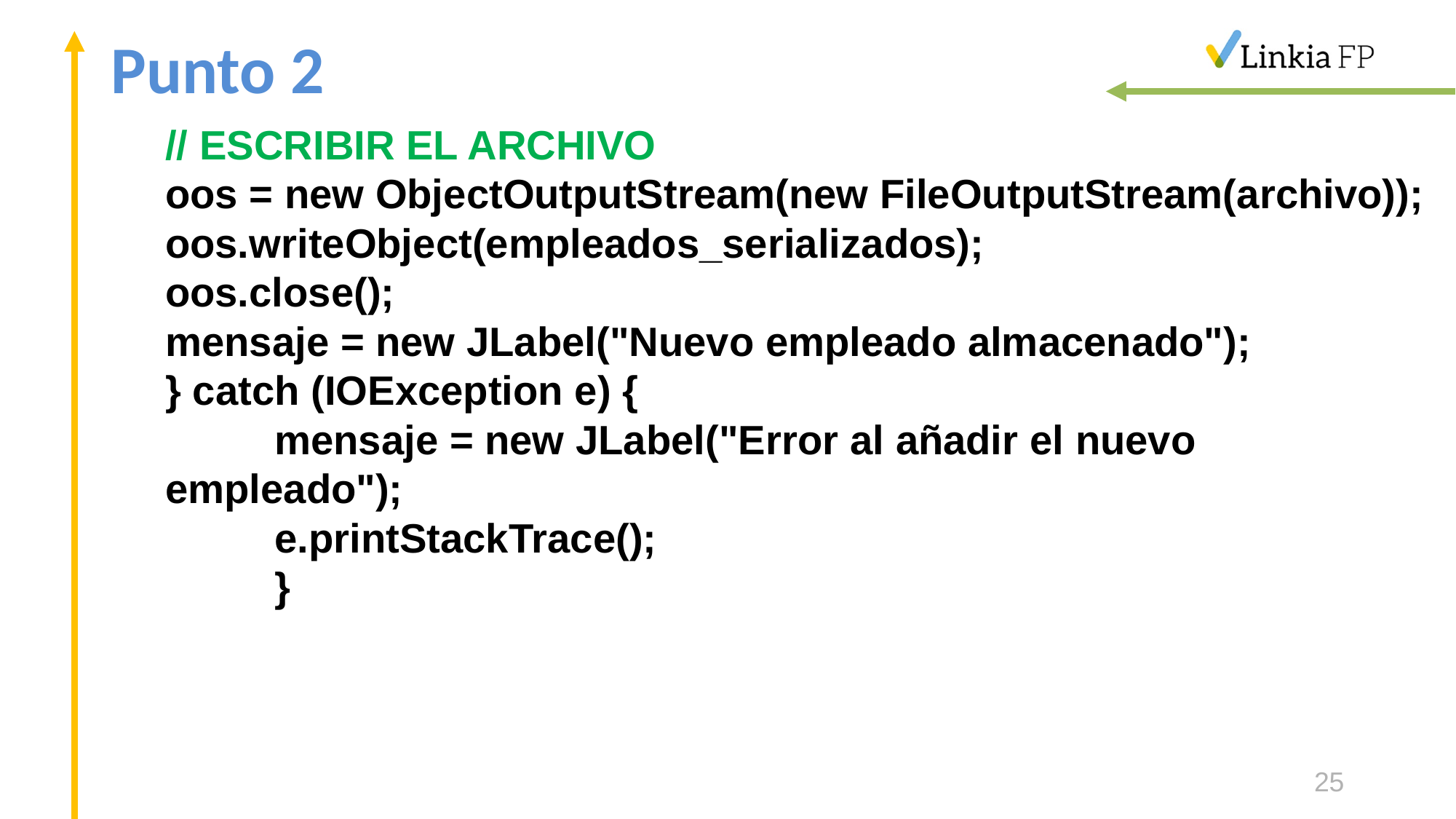

# Punto 2
// ESCRIBIR EL ARCHIVO
oos = new ObjectOutputStream(new FileOutputStream(archivo));
oos.writeObject(empleados_serializados);
oos.close();
mensaje = new JLabel("Nuevo empleado almacenado");
} catch (IOException e) {
	mensaje = new JLabel("Error al añadir el nuevo empleado");
	e.printStackTrace();
	}

25